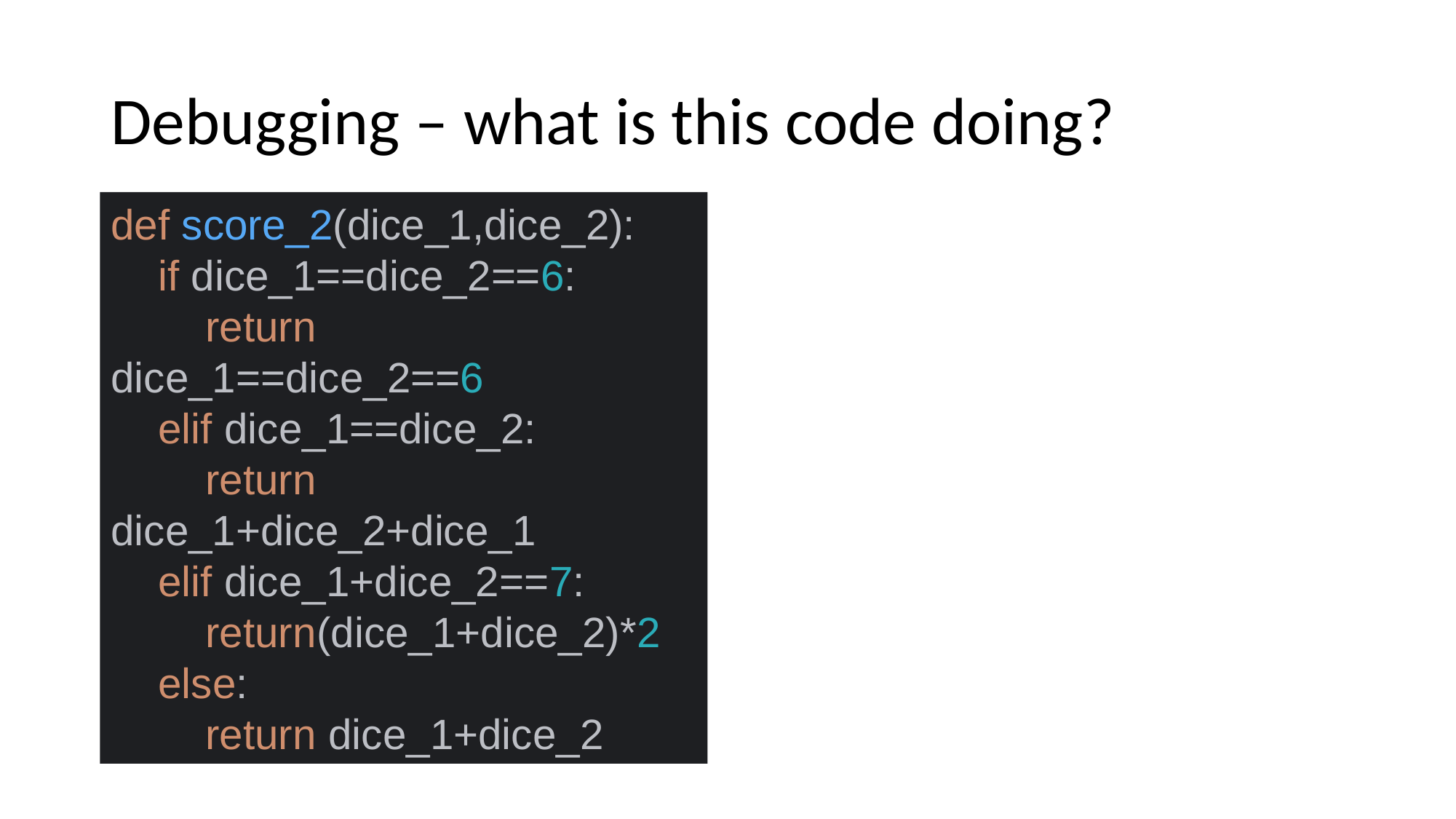

# Debugging – what is this code doing?
def score_2(dice_1,dice_2):
    if dice_1==dice_2==6:
        return dice_1==dice_2==6
    elif dice_1==dice_2:
        return dice_1+dice_2+dice_1
    elif dice_1+dice_2==7:
        return(dice_1+dice_2)*2
    else:
        return dice_1+dice_2